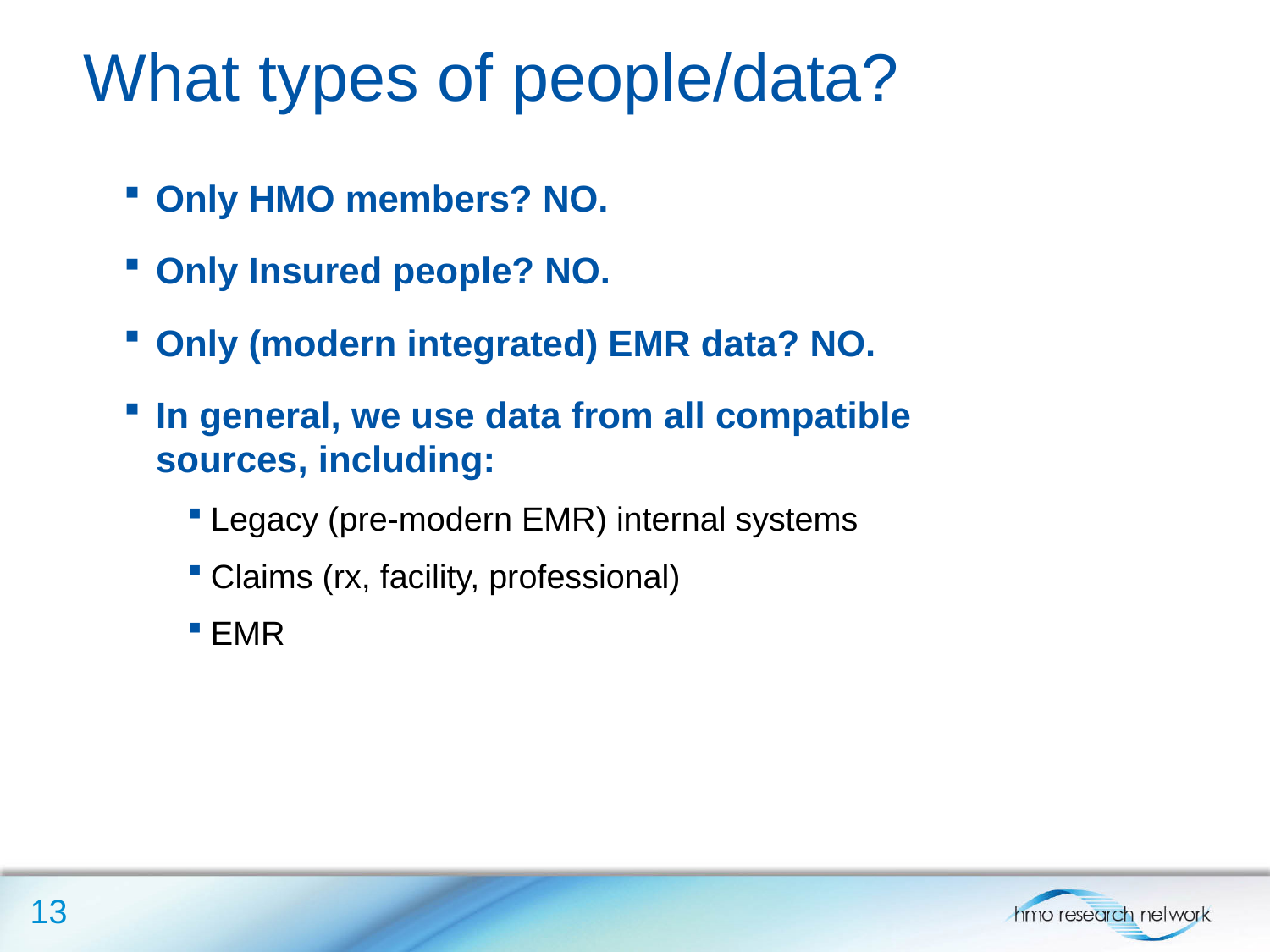

What types of people/data?
Only HMO members? NO.
Only Insured people? NO.
Only (modern integrated) EMR data? NO.
In general, we use data from all compatible sources, including:
Legacy (pre-modern EMR) internal systems
Claims (rx, facility, professional)
EMR